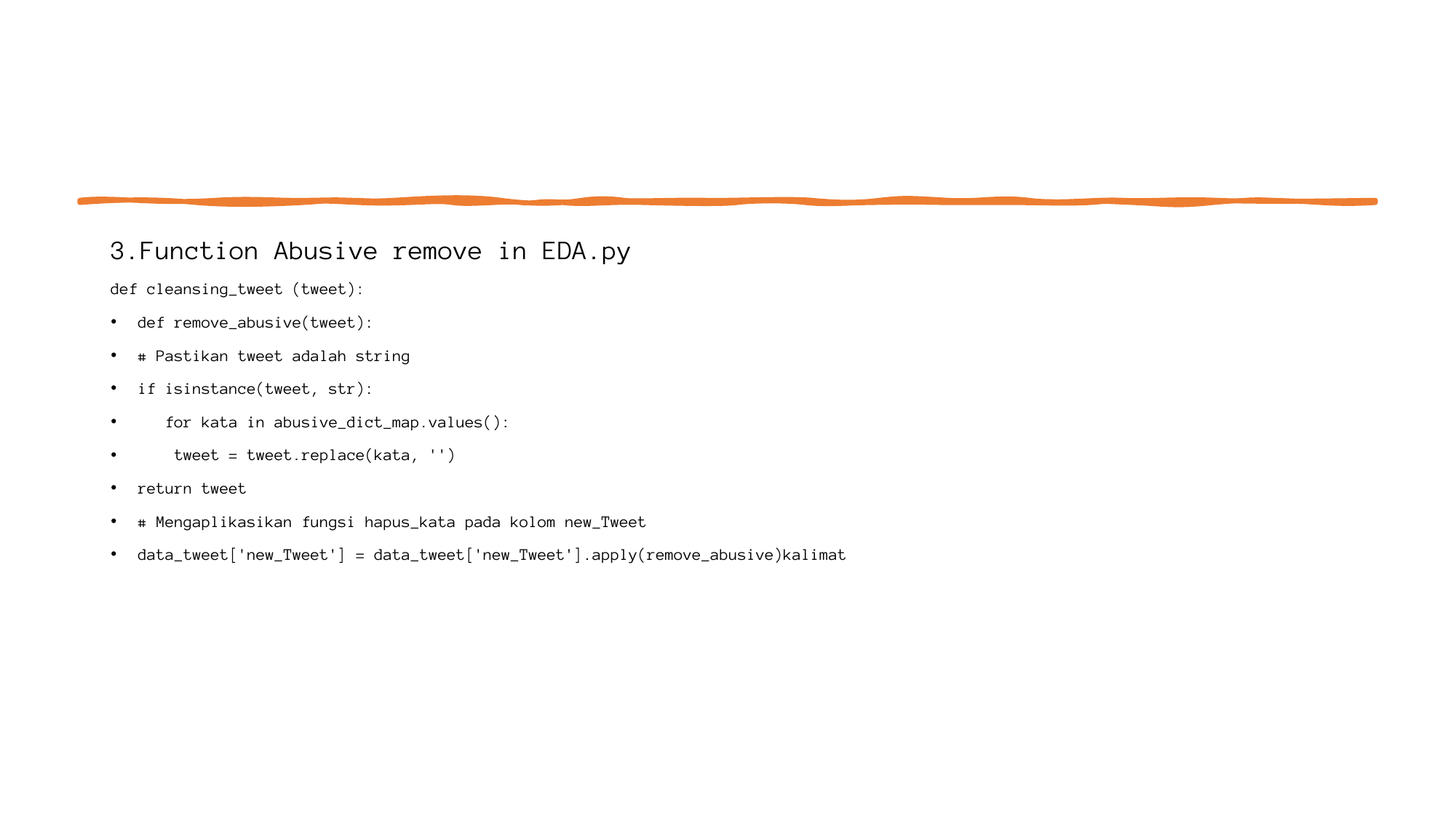

#

3.Function Abusive remove in EDA.py
def cleansing_tweet (tweet):
def remove_abusive(tweet):
# Pastikan tweet adalah string
if isinstance(tweet, str):
   for kata in abusive_dict_map.values():
    tweet = tweet.replace(kata, '')
return tweet
# Mengaplikasikan fungsi hapus_kata pada kolom new_Tweet
data_tweet['new_Tweet'] = data_tweet['new_Tweet'].apply(remove_abusive)kalimat